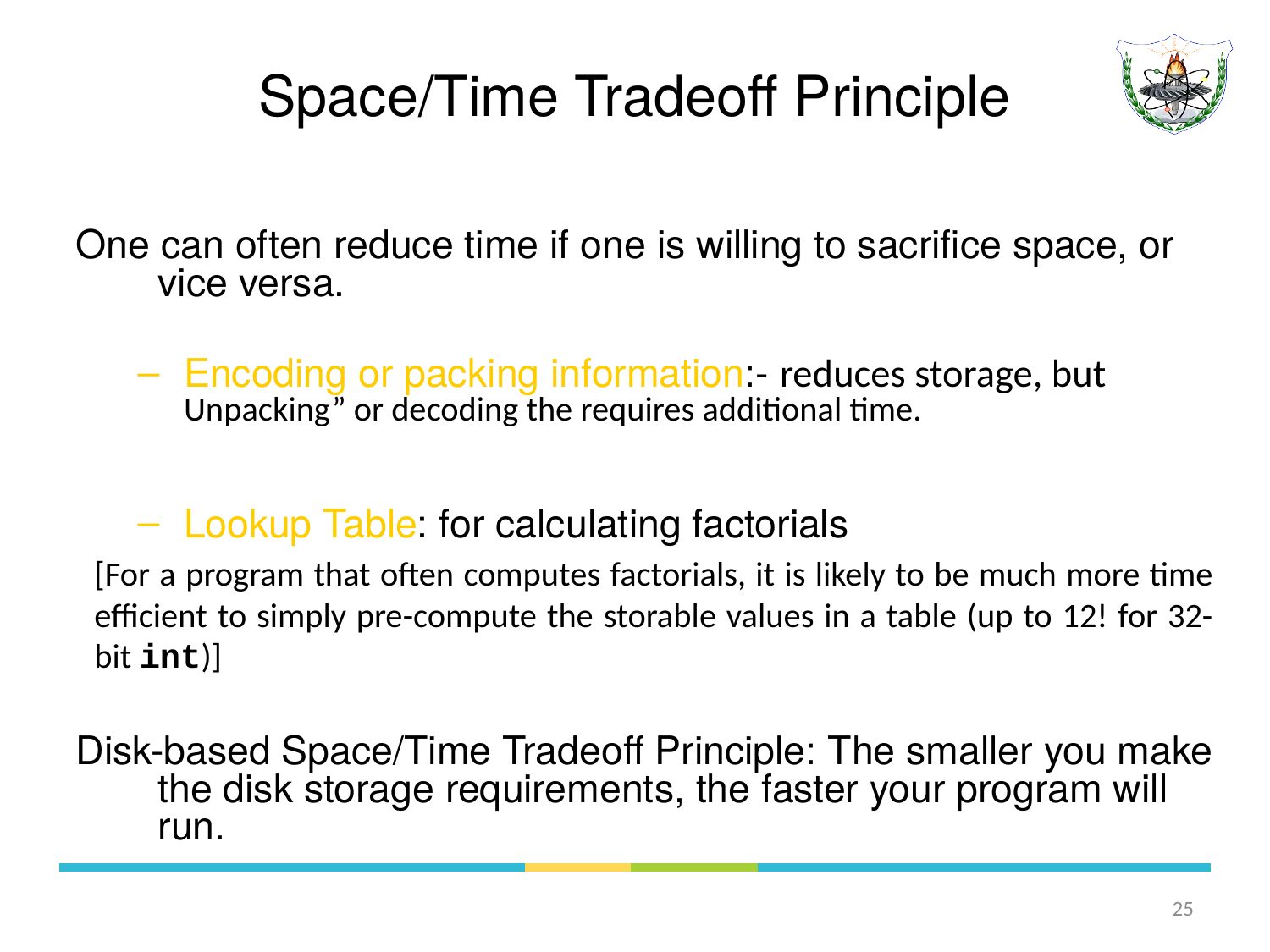

# Space/Time Tradeoff Principle
One can often reduce time if one is willing to sacrifice space, or vice versa.

Encoding or packing information:- reduces storage, but Unpacking” or decoding the requires additional time.

Lookup Table: for calculating factorials
[For a program that often computes factorials, it is likely to be much more time efficient to simply pre-compute the storable values in a table (up to 12! for 32-bit int)]

Disk-based Space/Time Tradeoff Principle: The smaller you make the disk storage requirements, the faster your program will run.
25